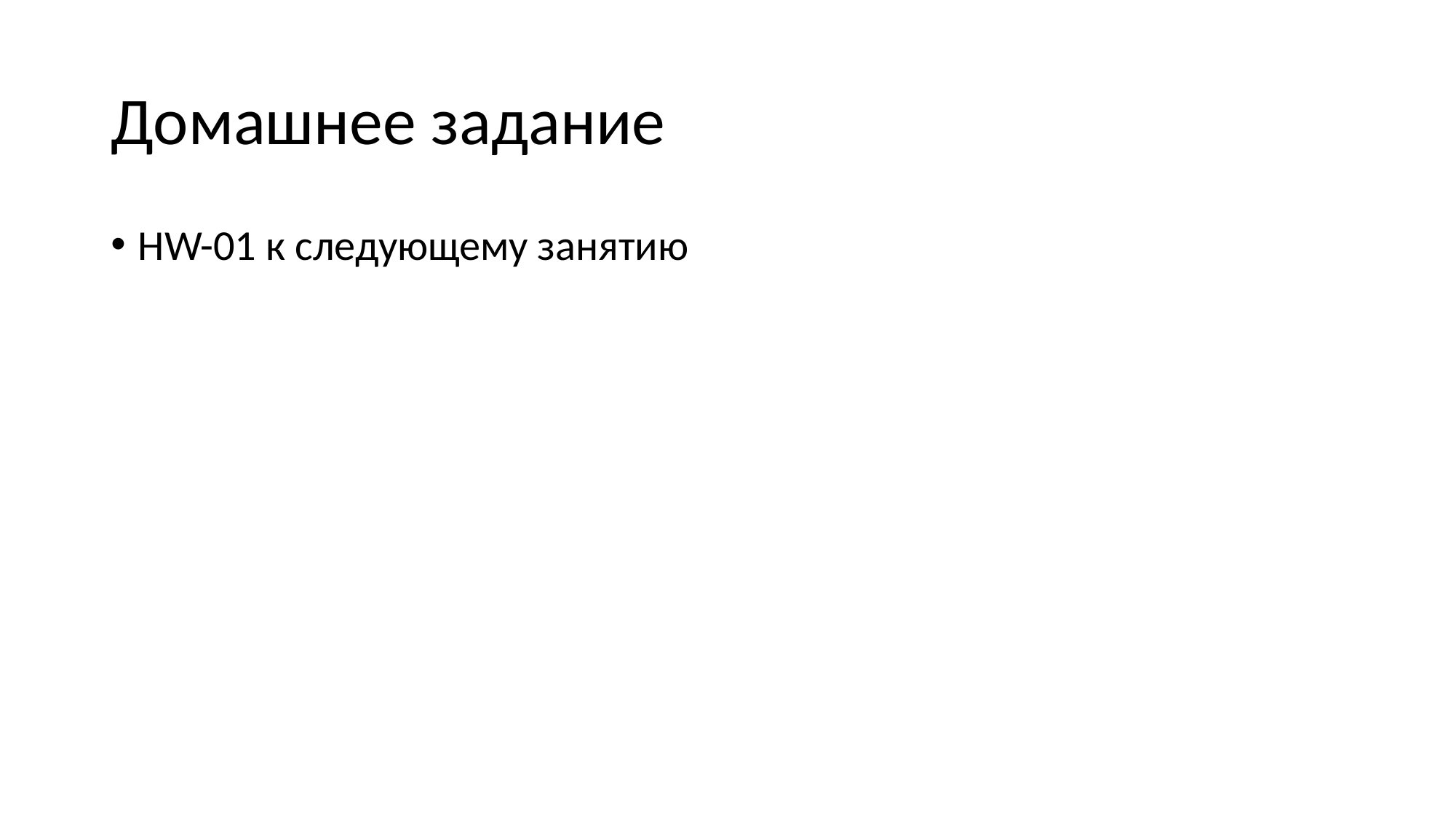

# Домашнее задание
HW-01 к следующему занятию